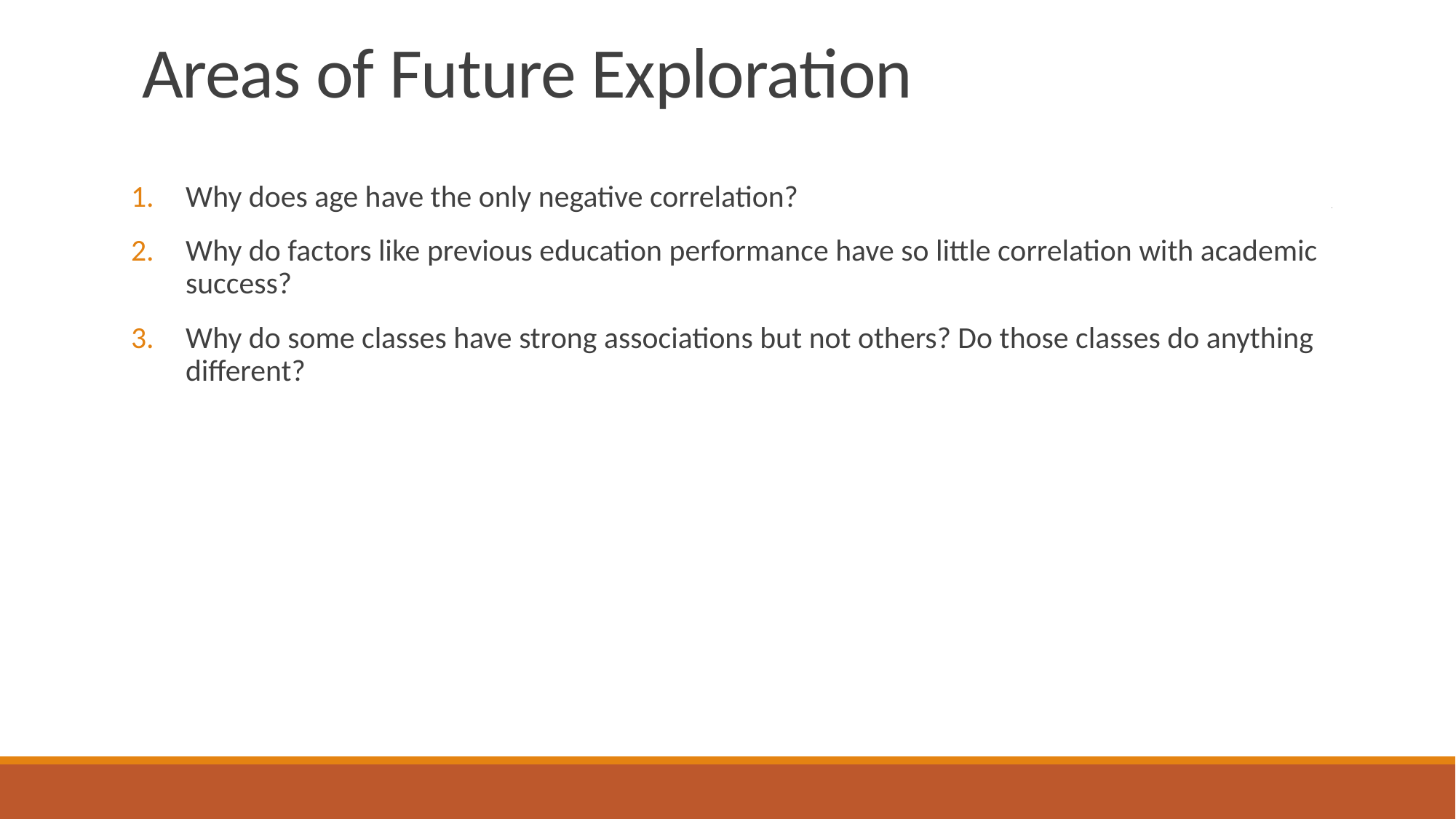

# Areas of Future Exploration

Why does age have the only negative correlation?
Why do factors like previous education performance have so little correlation with academic success?
Why do some classes have strong associations but not others? Do those classes do anything different?